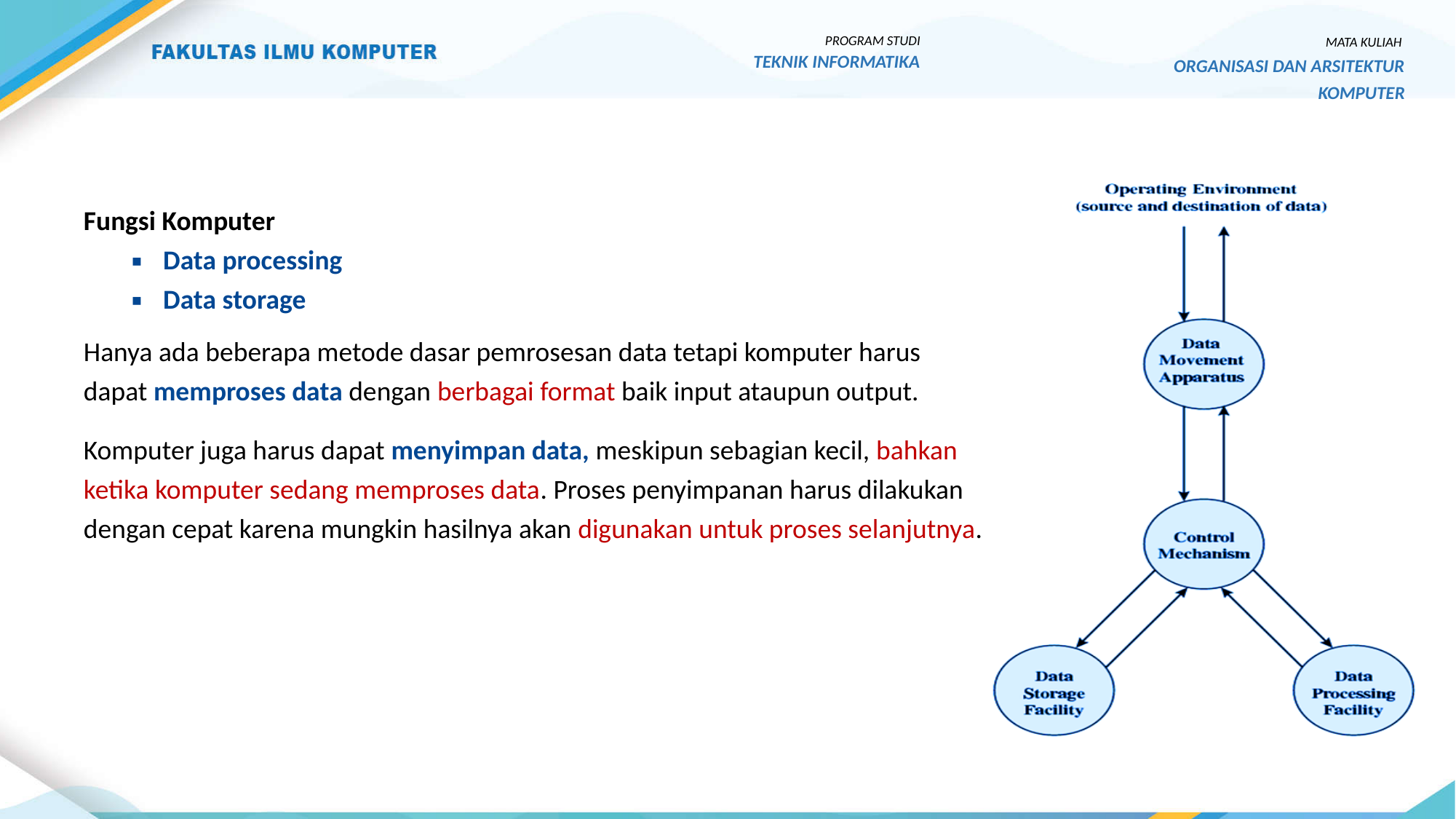

MATA KULIAH
ORGANISASI DAN ARSITEKTUR
KOMPUTER
PROGRAM STUDI
TEKNIK INFORMATIKA

Fungsi Komputer
▪   Data processing
▪   Data storage
Hanya ada beberapa metode dasar pemrosesan data tetapi komputer harus
dapat memproses data dengan berbagai format baik input ataupun output.
Komputer juga harus dapat menyimpan data, meskipun sebagian kecil, bahkan
ketika komputer sedang memproses data. Proses penyimpanan harus dilakukan
dengan cepat karena mungkin hasilnya akan digunakan untuk proses selanjutnya.